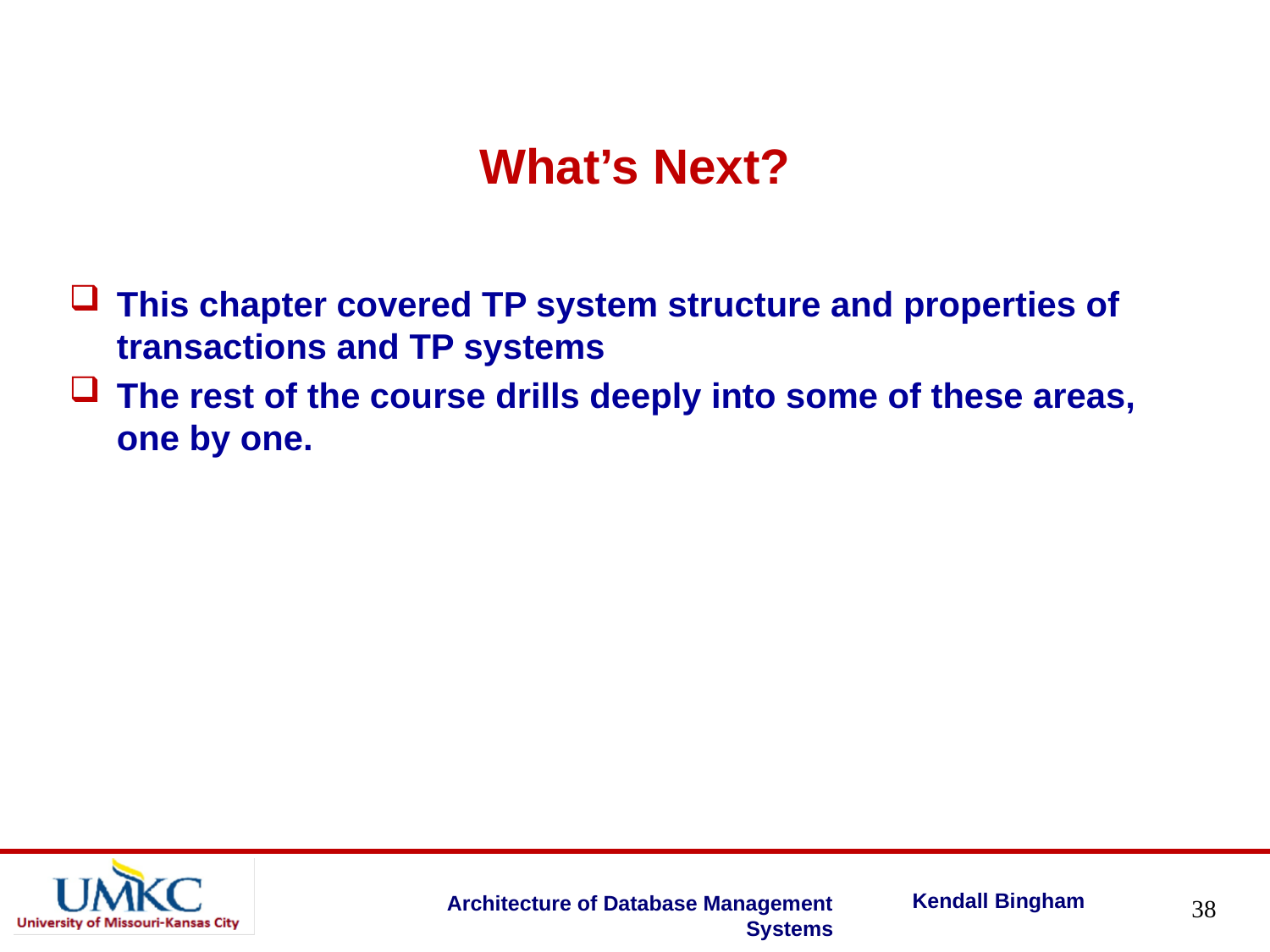

What’s Next?
This chapter covered TP system structure and properties of transactions and TP systems
The rest of the course drills deeply into some of these areas, one by one.
38